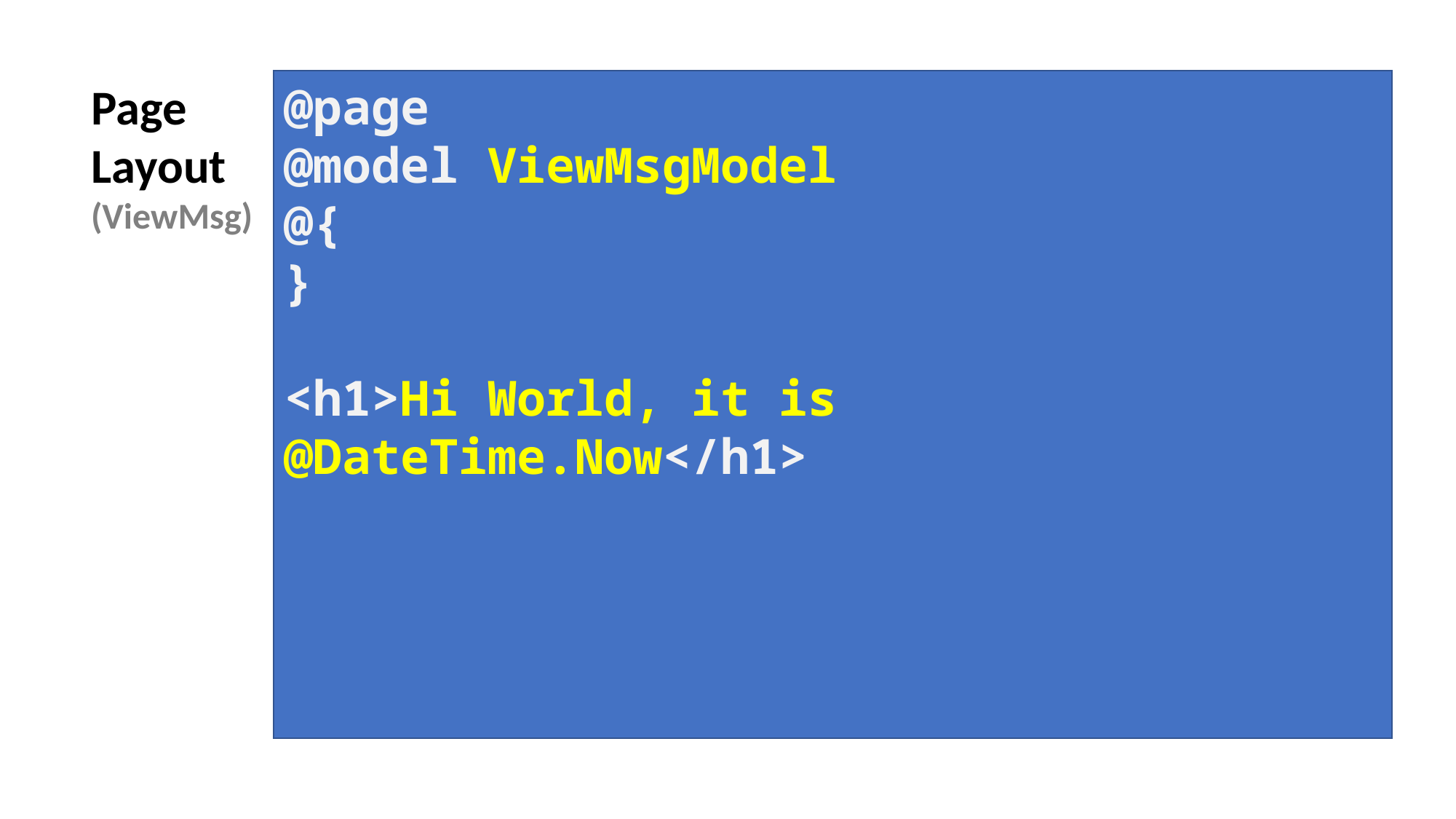

Page
Layout
(ViewMsg)
@page
@model ViewMsgModel
@{
}

<h1>Hi World, it is @DateTime.Now</h1>